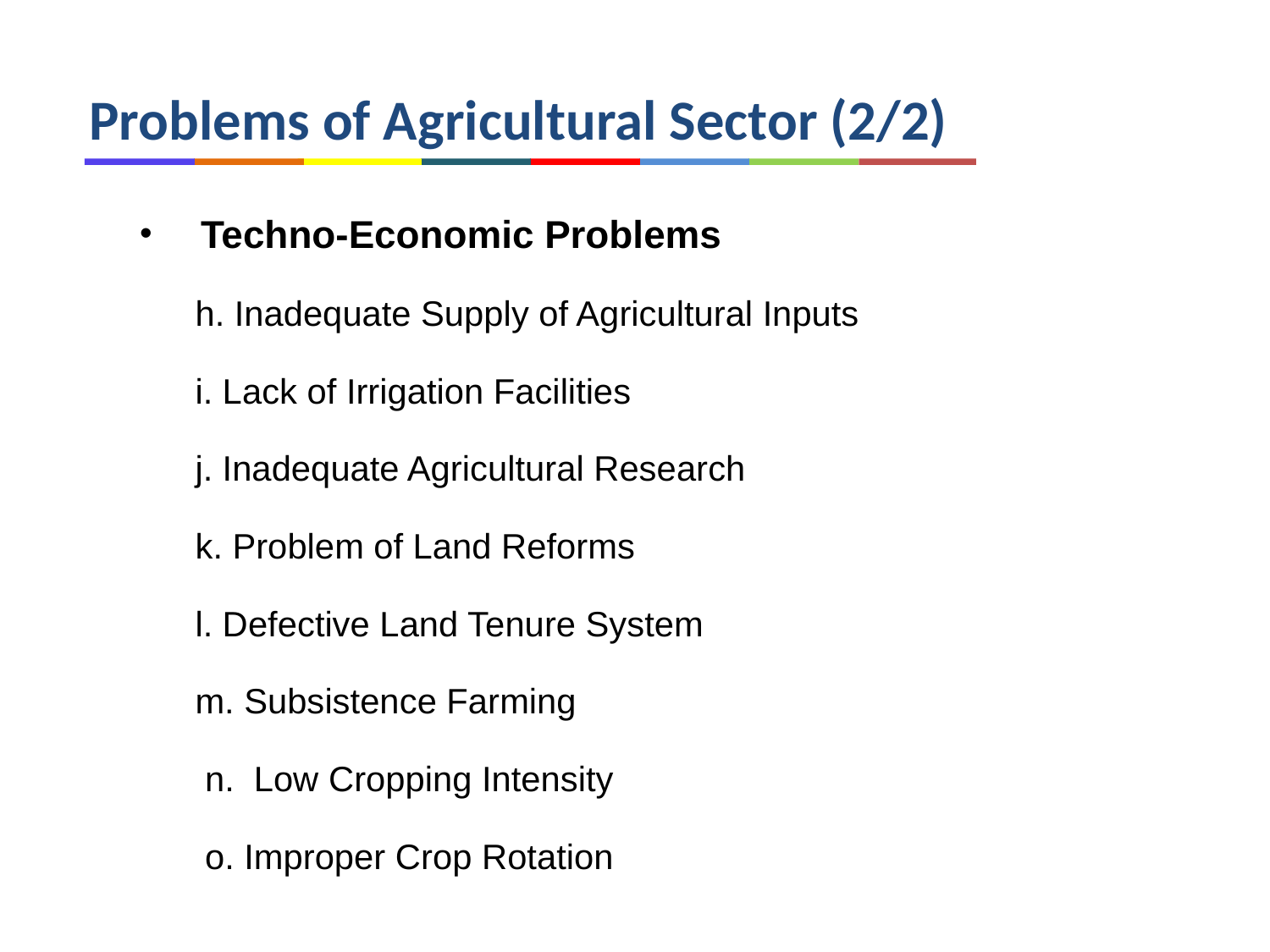

# Problems of Agricultural Sector (2/2)

     Techno-Economic Problems
h. Inadequate Supply of Agricultural Inputs
i. Lack of Irrigation Facilities
j. Inadequate Agricultural Research
k. Problem of Land Reforms
l. Defective Land Tenure System
m. Subsistence Farming
 n.  Low Cropping Intensity
 o. Improper Crop Rotation